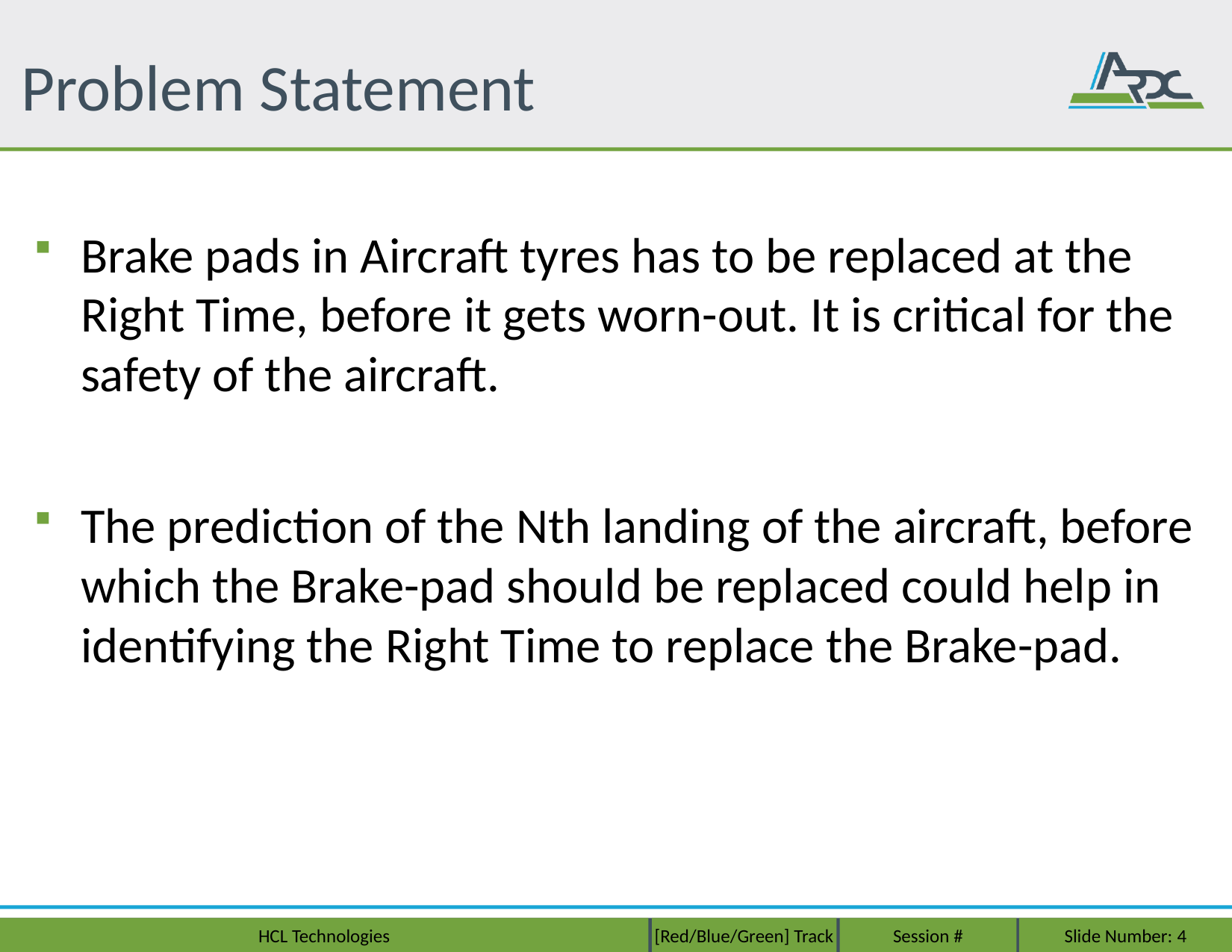

# Problem Statement

Brake pads in Aircraft tyres has to be replaced at the Right Time, before it gets worn-out. It is critical for the safety of the aircraft.

The prediction of the Nth landing of the aircraft, before which the Brake-pad should be replaced could help in identifying the Right Time to replace the Brake-pad.